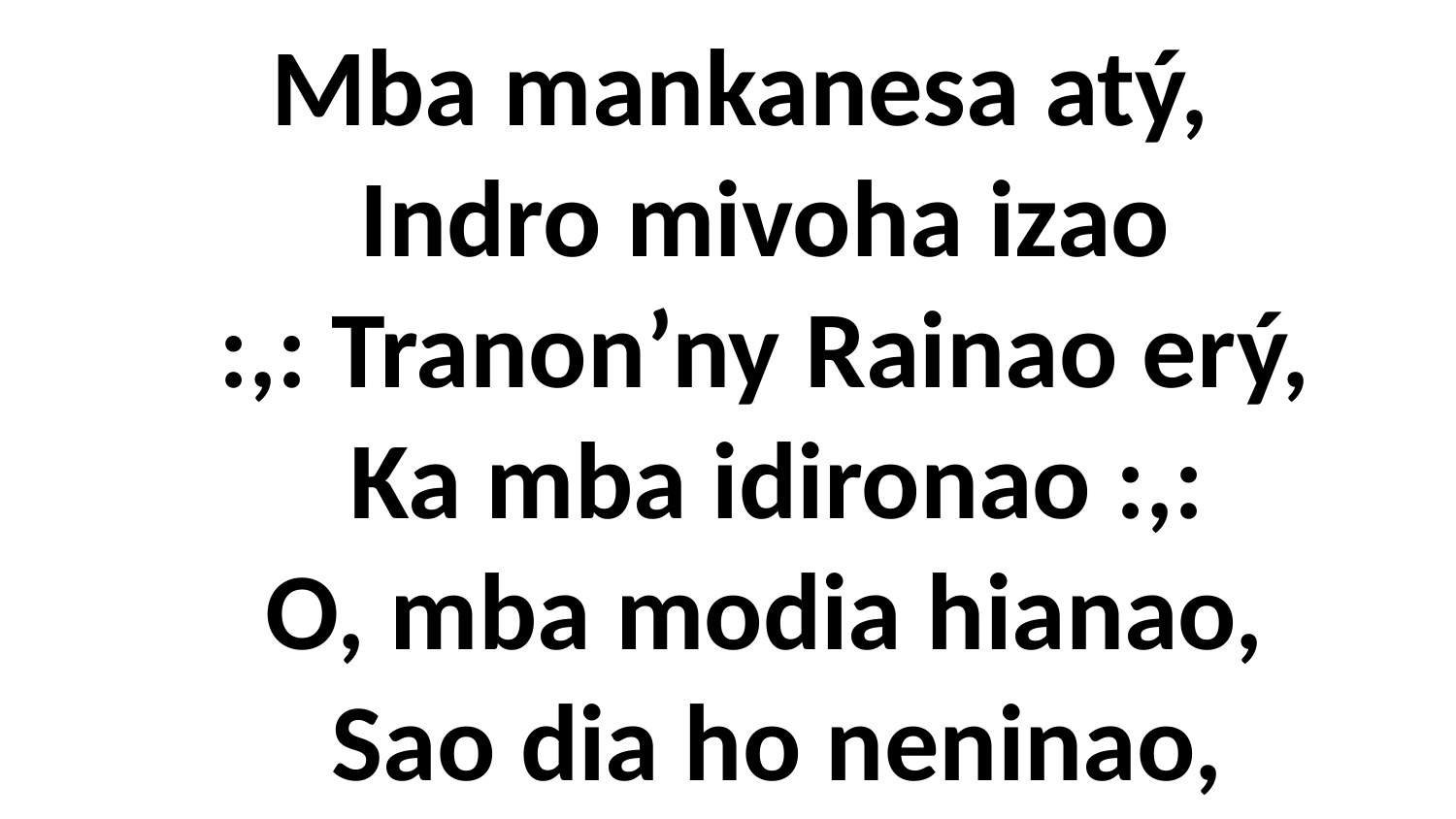

# Mba mankanesa atý, Indro mivoha izao :,: Tranon’ny Rainao erý, Ka mba idironao :,: O, mba modia hianao, Sao dia ho neninao,